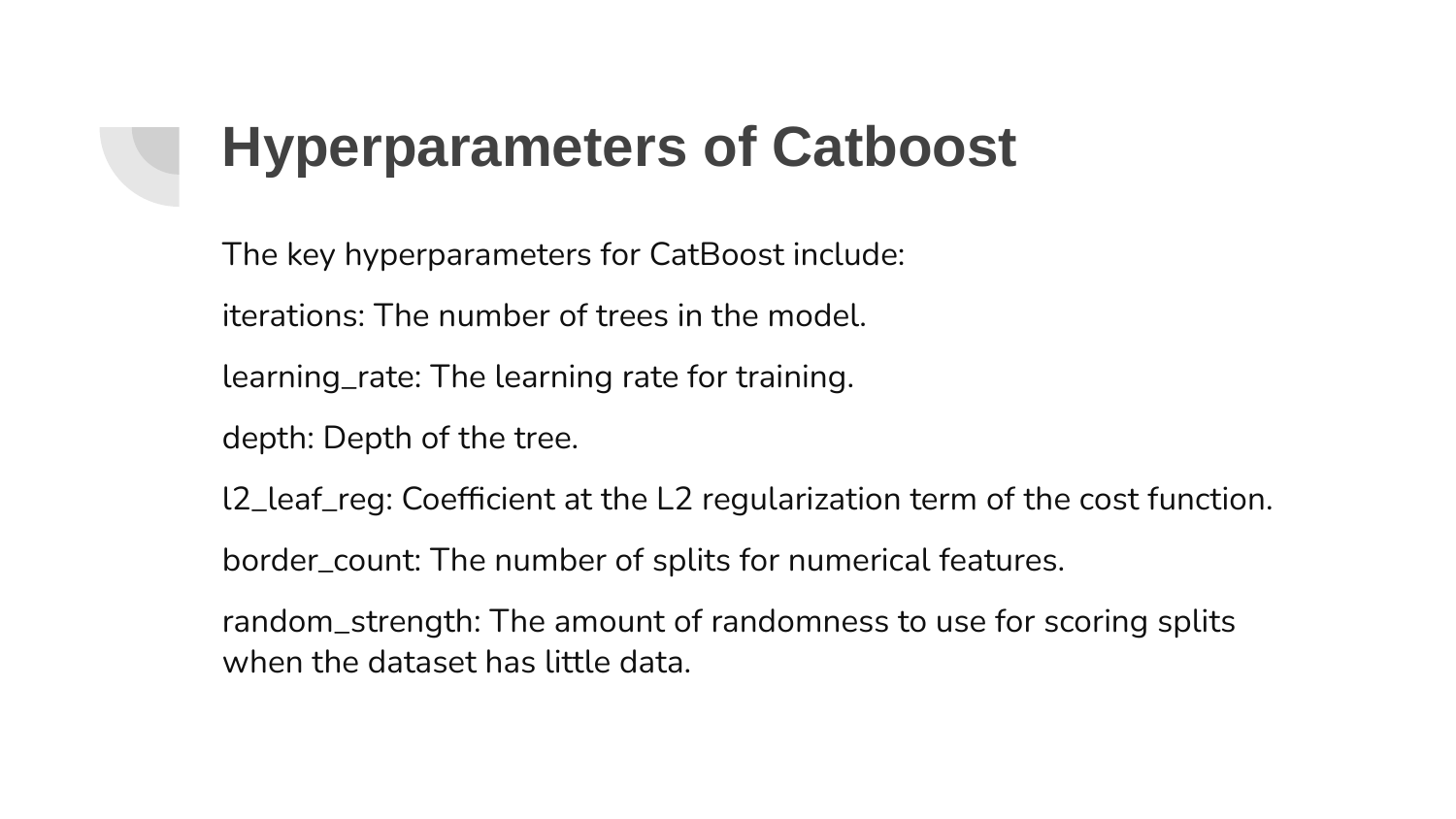

# Hyperparameters of Catboost
The key hyperparameters for CatBoost include:
iterations: The number of trees in the model.
learning_rate: The learning rate for training.
depth: Depth of the tree.
l2_leaf_reg: Coefficient at the L2 regularization term of the cost function.
border_count: The number of splits for numerical features.
random_strength: The amount of randomness to use for scoring splits when the dataset has little data.